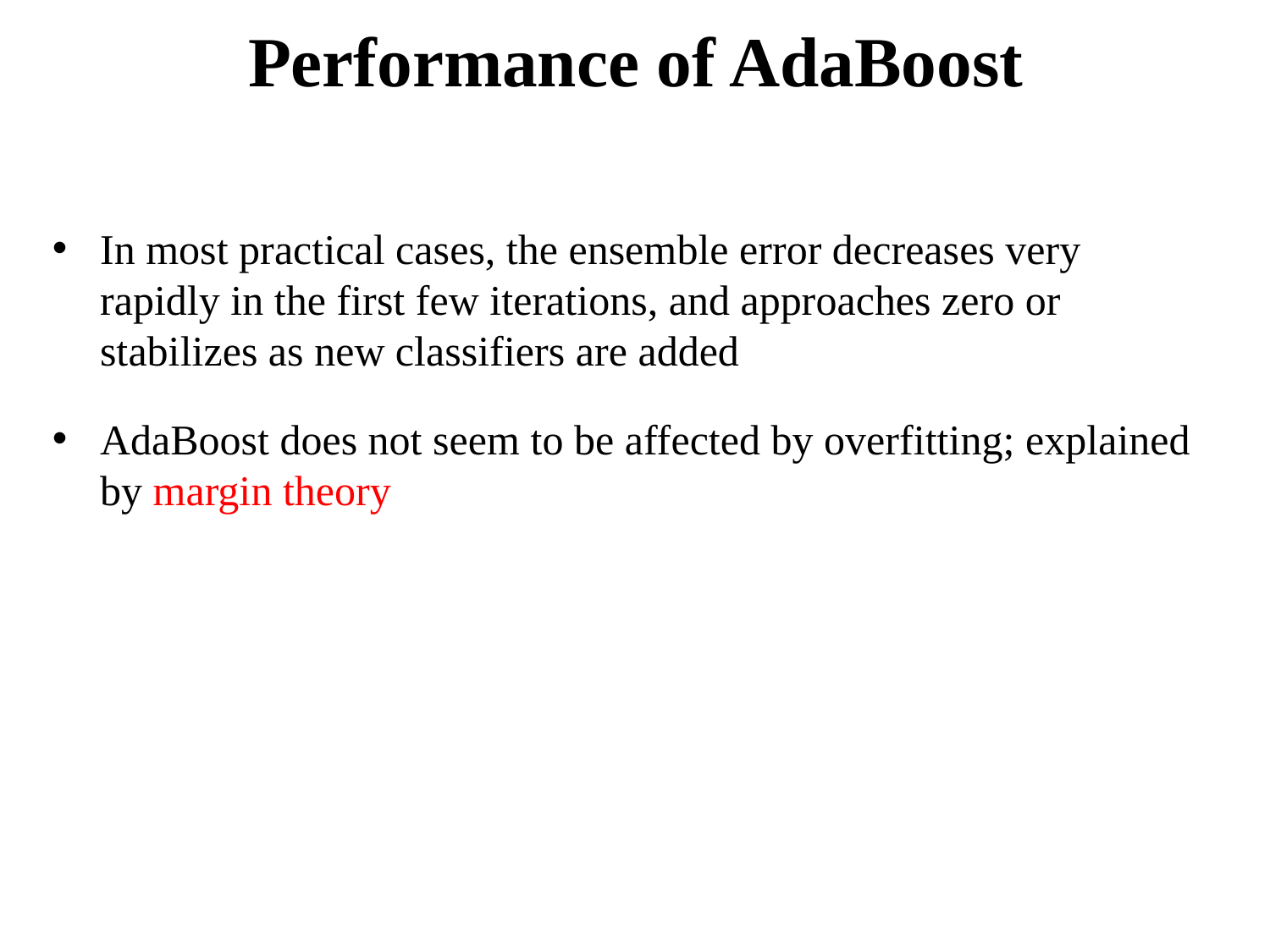

Performance of AdaBoost
In most practical cases, the ensemble error decreases very rapidly in the first few iterations, and approaches zero or stabilizes as new classifiers are added

AdaBoost does not seem to be affected by overfitting; explained by margin theory